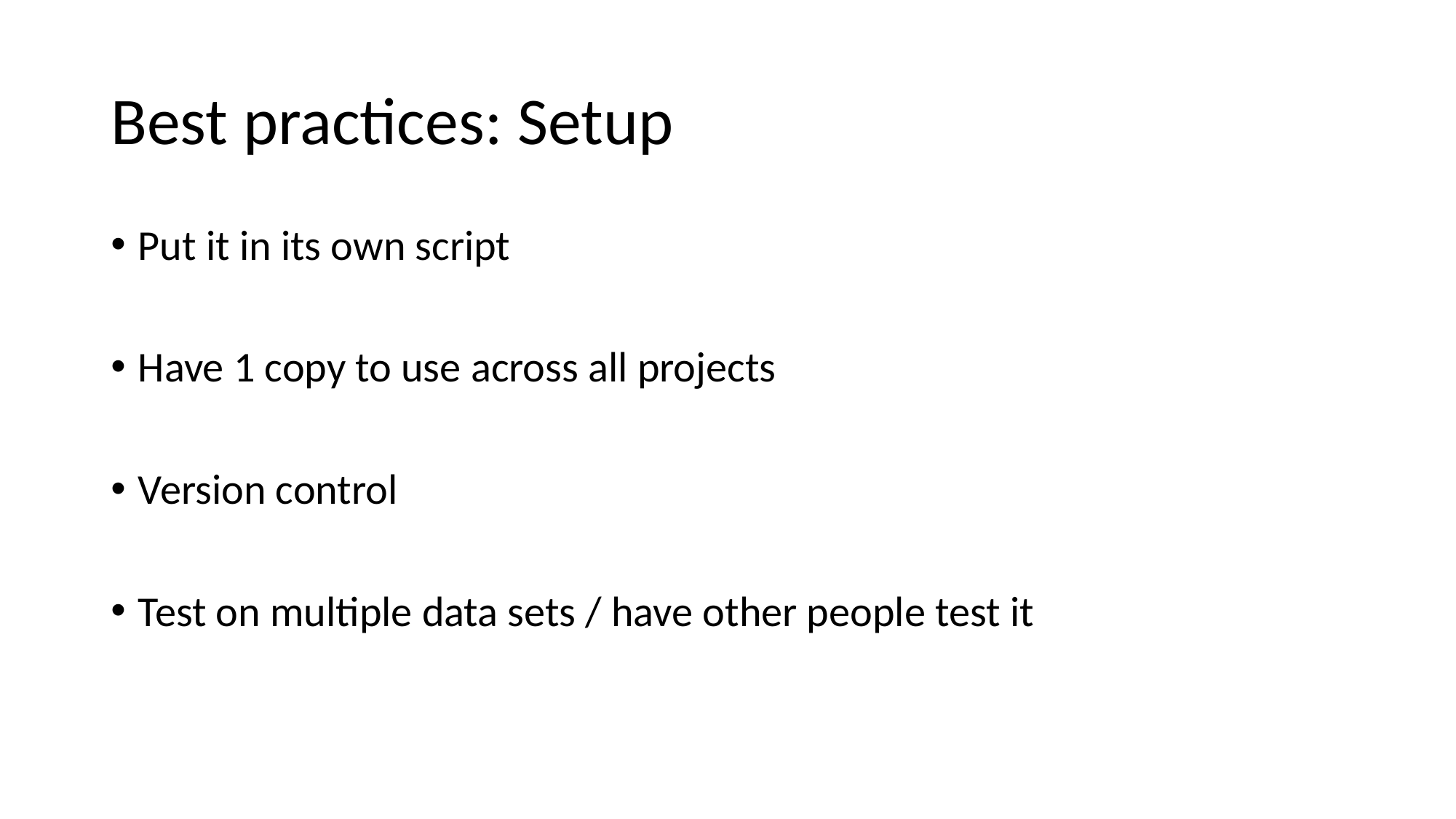

# Best practices: Setup
Put it in its own script

Have 1 copy to use across all projects

Version control

Test on multiple data sets / have other people test it